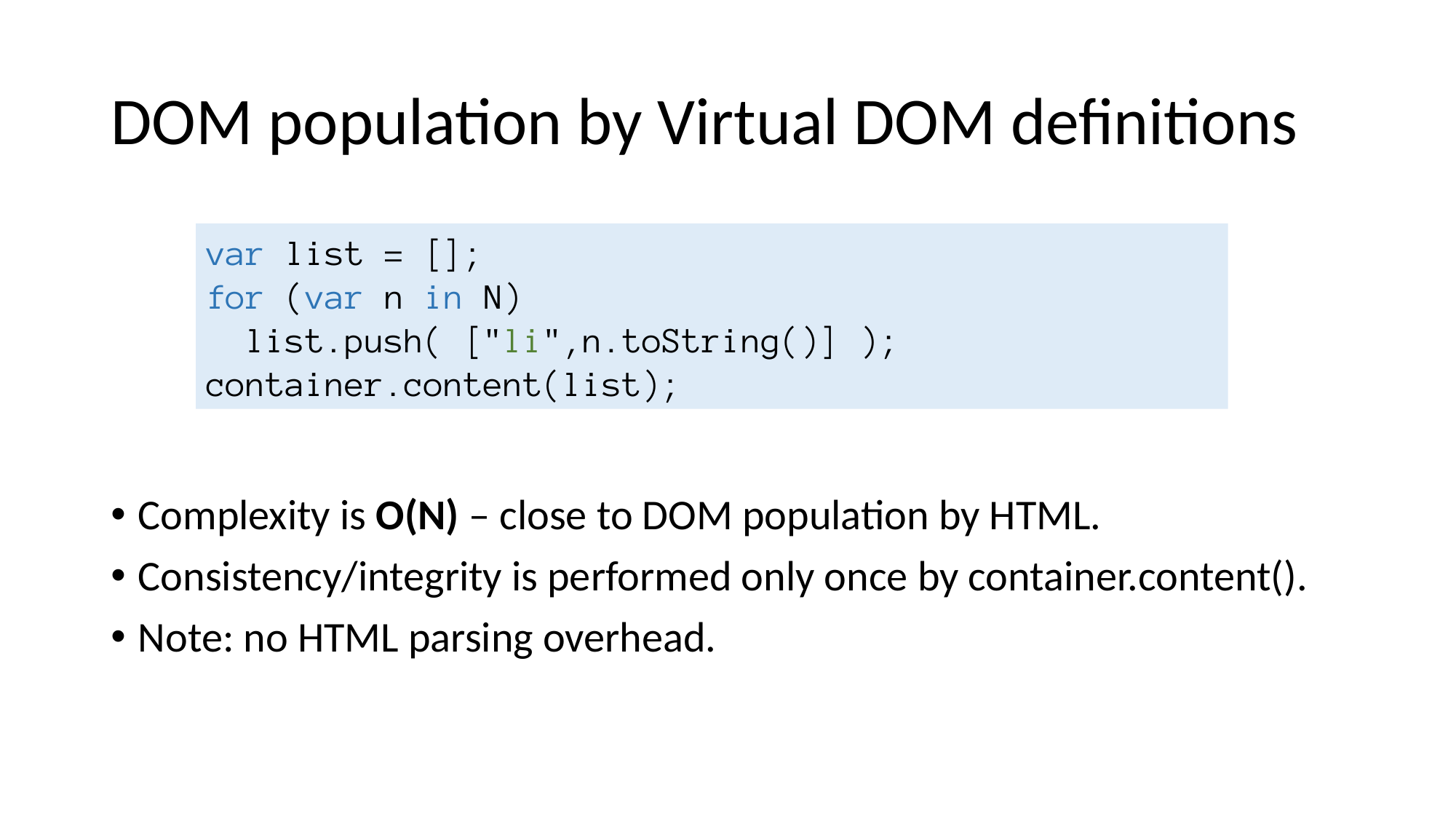

# DOM population by Virtual DOM definitions
var list = [];
for (var n in N)
  list.push( ["li",n.toString()] );
container.content(list);
Complexity is O(N) – close to DOM population by HTML.
Consistency/integrity is performed only once by container.content().
Note: no HTML parsing overhead.